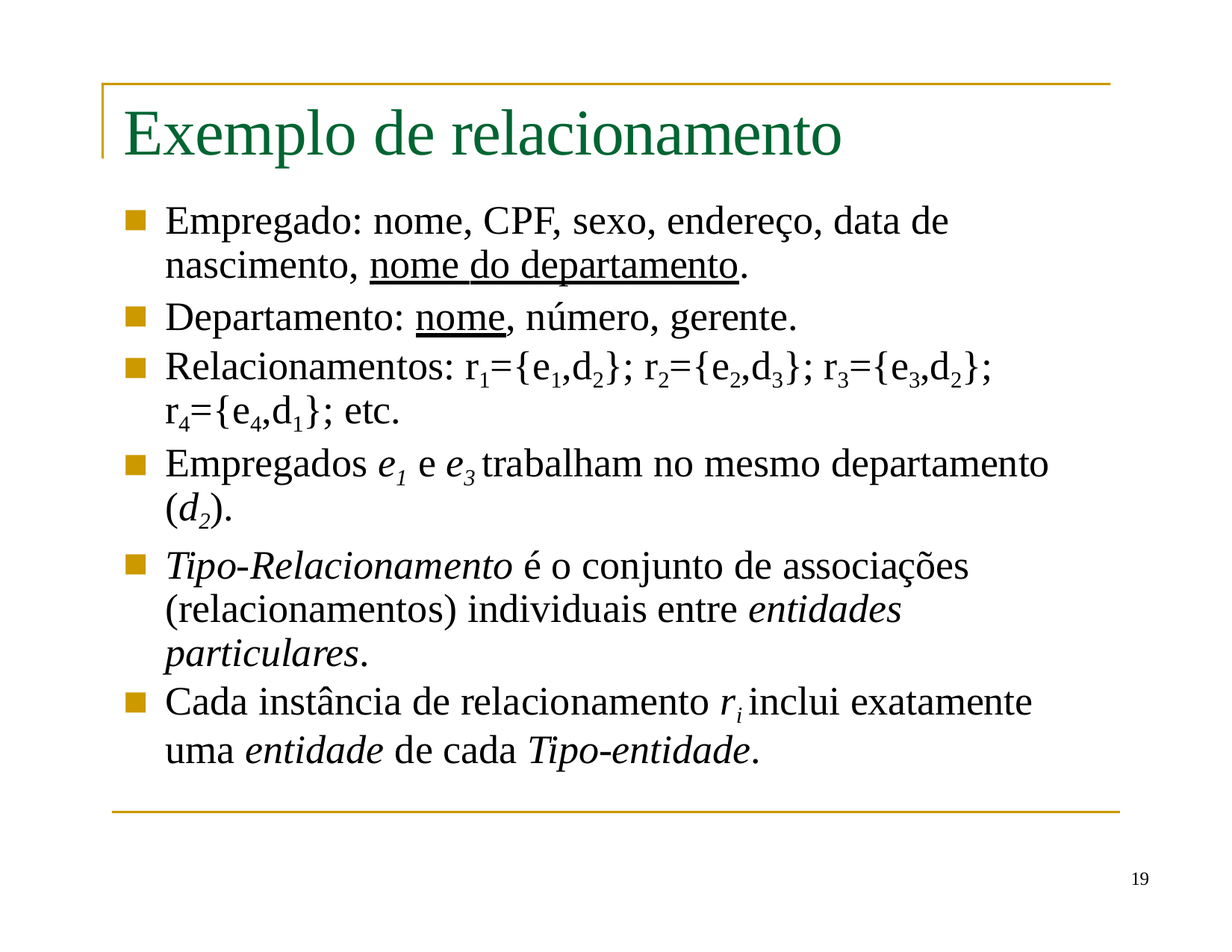

# Exemplo de relacionamento
Empregado: nome, CPF, sexo, endereço, data de nascimento, nome do departamento.
Departamento: nome, número, gerente.
Relacionamentos: r1={e1,d2}; r2={e2,d3}; r3={e3,d2}; r4={e4,d1}; etc.
Empregados e1 e e3 trabalham no mesmo departamento (d2).
Tipo-Relacionamento é o conjunto de associações (relacionamentos) individuais entre entidades particulares.
Cada instância de relacionamento ri inclui exatamente uma entidade de cada Tipo-entidade.

19